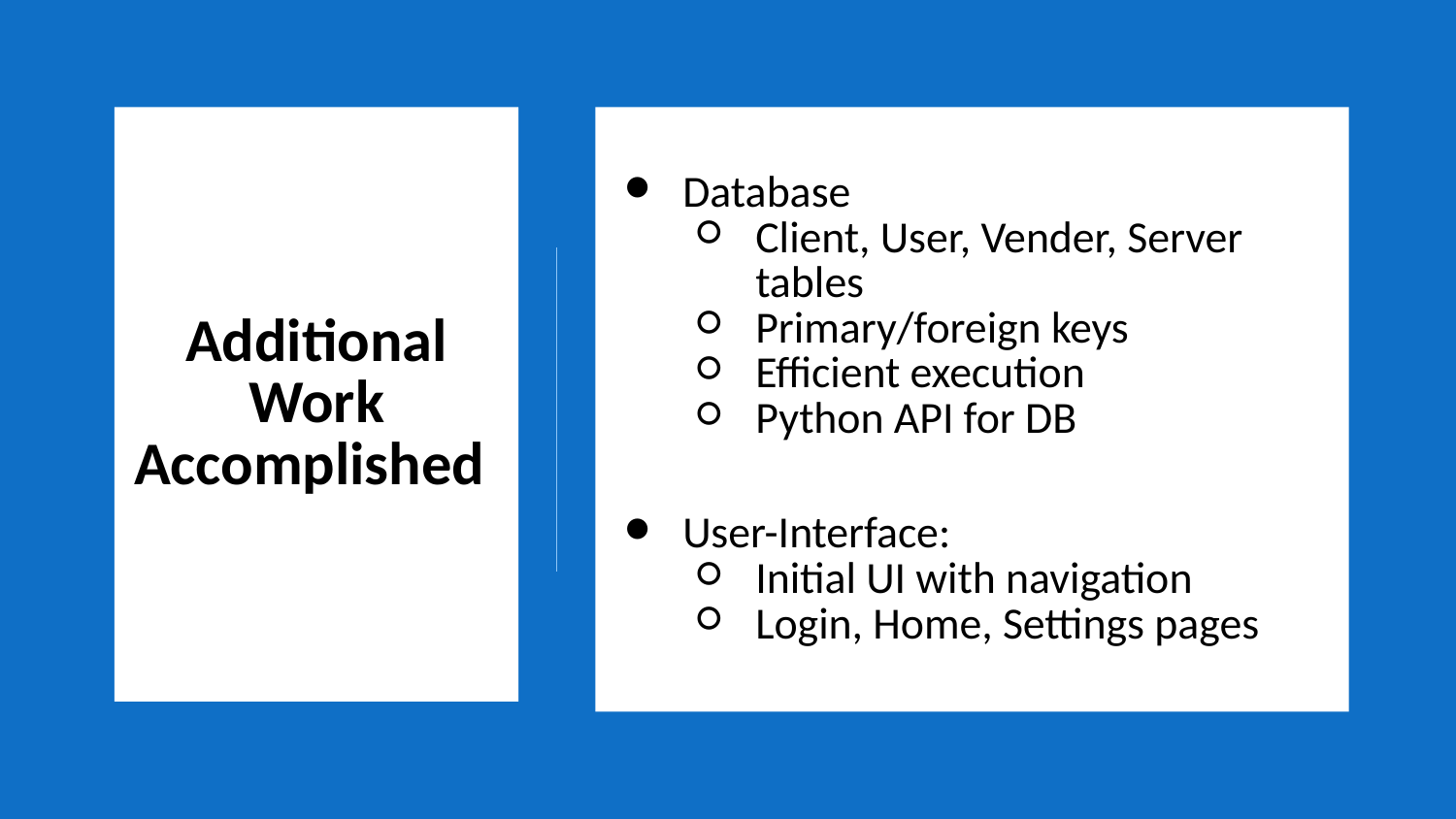

Additional Work Accomplished
Database
Client, User, Vender, Server tables
Primary/foreign keys
Efficient execution
Python API for DB

User-Interface:
Initial UI with navigation
Login, Home, Settings pages